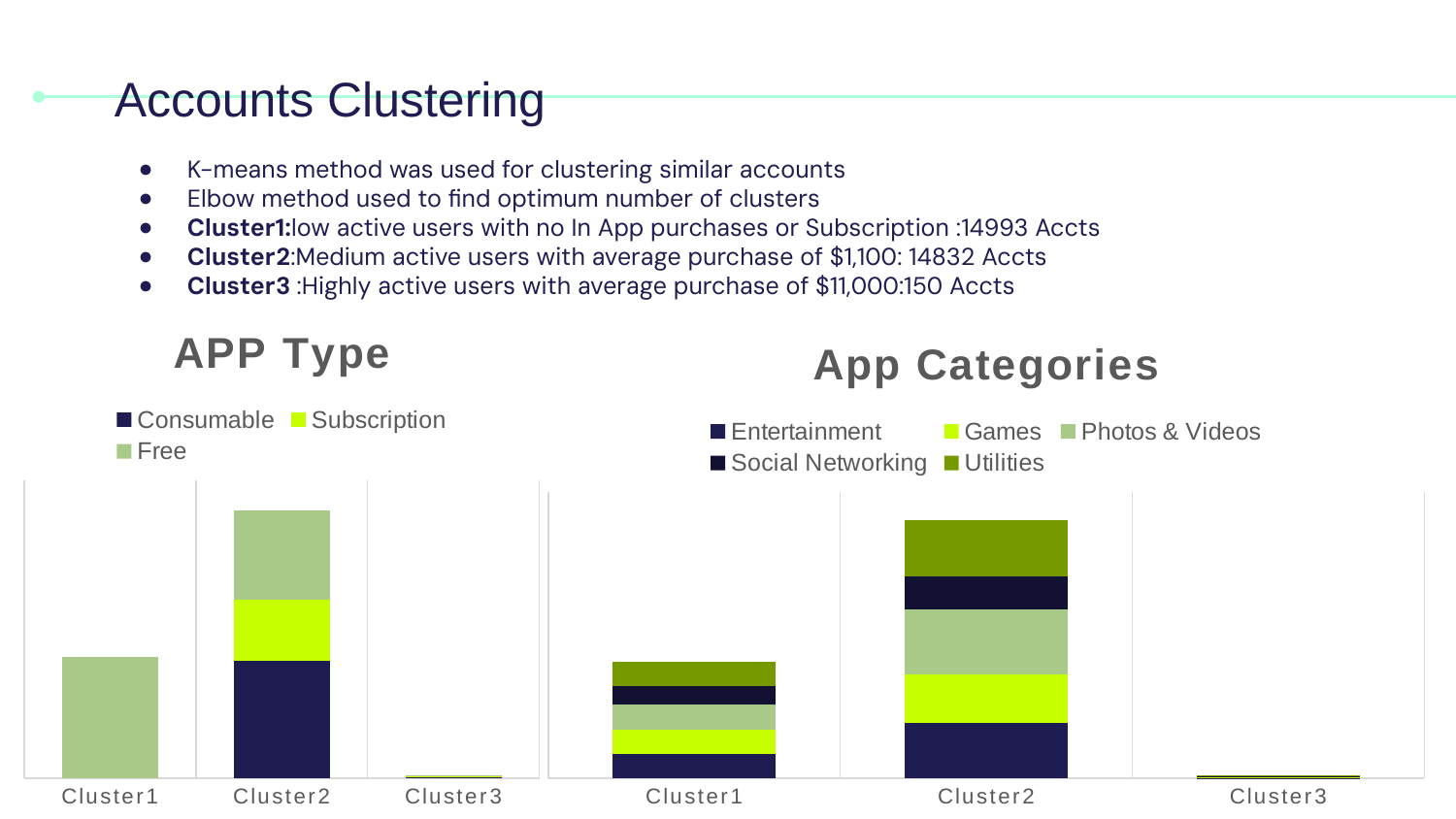

# Accounts Clustering
K-means method was used for clustering similar accounts
Elbow method used to find optimum number of clusters
Cluster1:low active users with no In App purchases or Subscription :14993 Accts
Cluster2:Medium active users with average purchase of $1,100: 14832 Accts
Cluster3 :Highly active users with average purchase of $11,000:150 Accts

### Chart: APP Type

| Category | Consumable | Subscription | Free |
|---|---|---|---|
| Cluster1 | None | None | 142407.0 |
| Cluster2 | 137626.0 | 72000.0 | 105366.0 |
| Cluster3 | 1500.0 | 1183.0 | 1057.0 |

### Chart: App Categories

| Category | Entertainment | Games | Photos & Videos | Social Networking | Utilities |
|---|---|---|---|---|---|
| Cluster1 | 29856.0 | 29971.0 | 29866.0 | 22921.0 | 29793.0 |
| Cluster2 | 68041.0 | 59320.0 | 78592.0 | 40081.0 | 68958.0 |
| Cluster3 | 782.0 | 600.0 | 846.0 | 698.0 | 814.0 |